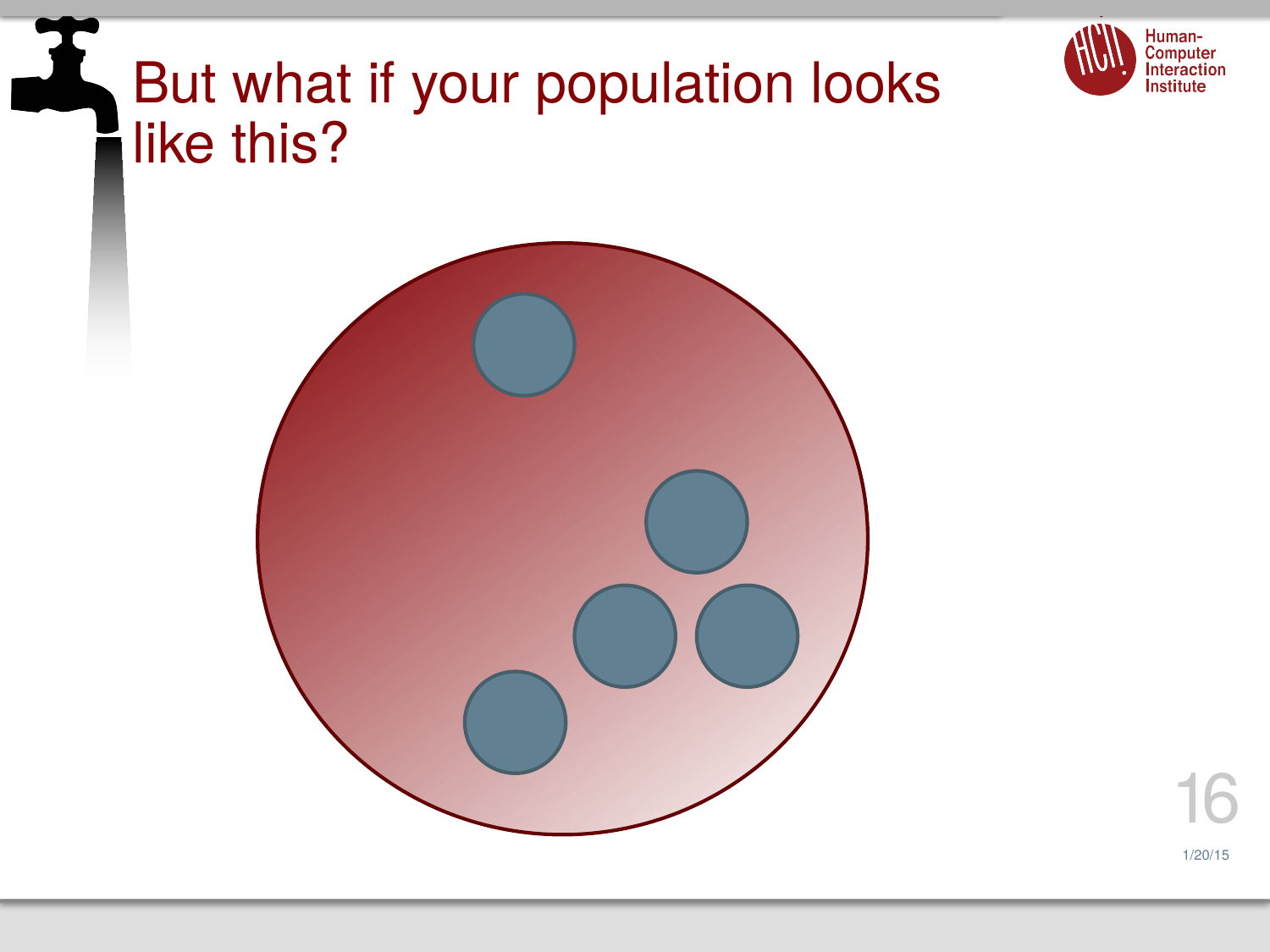

# But what if your population looks like this?

16
1/20/15